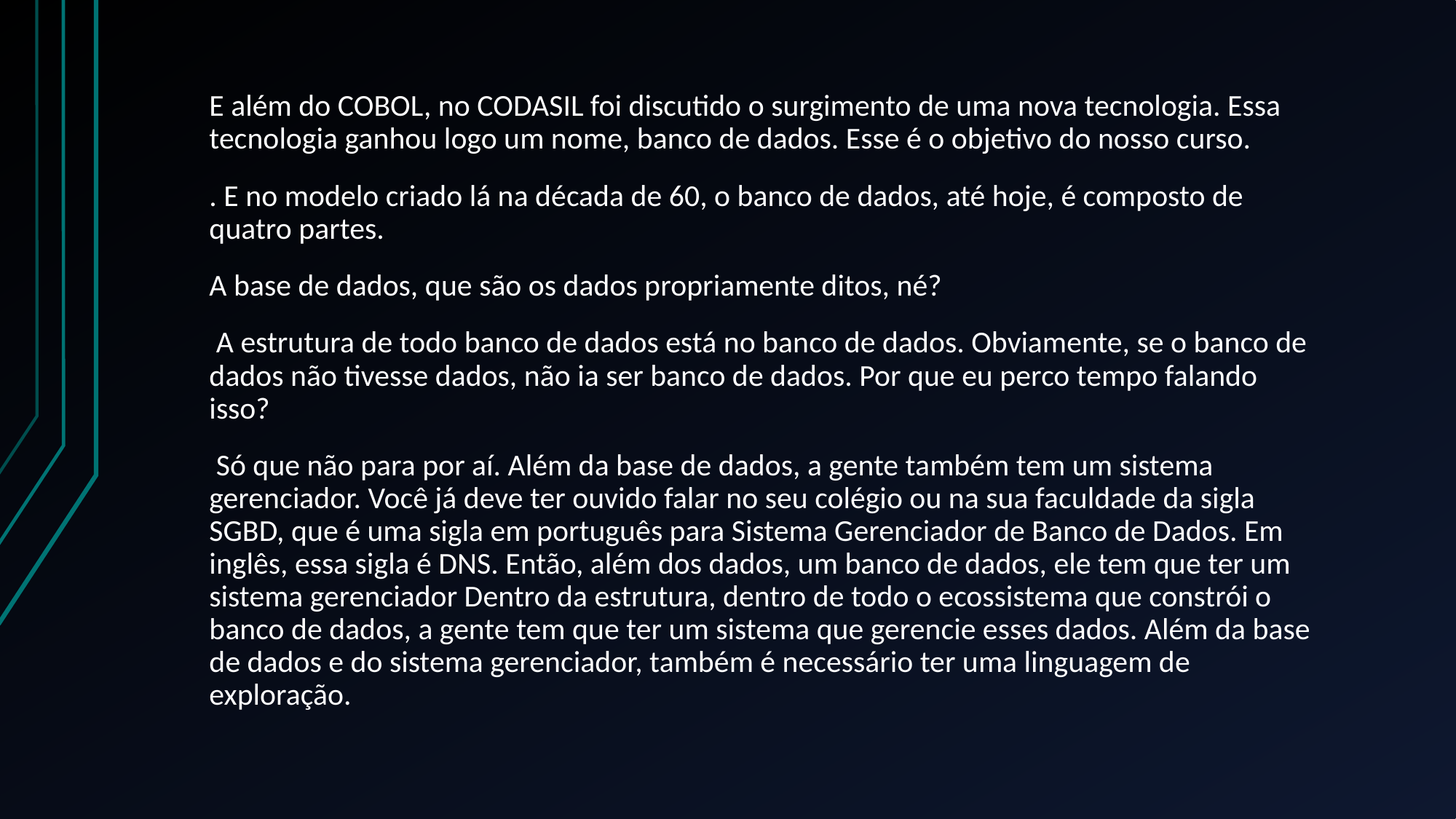

E além do COBOL, no CODASIL foi discutido o surgimento de uma nova tecnologia. Essa tecnologia ganhou logo um nome, banco de dados. Esse é o objetivo do nosso curso.
. E no modelo criado lá na década de 60, o banco de dados, até hoje, é composto de quatro partes.
A base de dados, que são os dados propriamente ditos, né?
 A estrutura de todo banco de dados está no banco de dados. Obviamente, se o banco de dados não tivesse dados, não ia ser banco de dados. Por que eu perco tempo falando isso?
 Só que não para por aí. Além da base de dados, a gente também tem um sistema gerenciador. Você já deve ter ouvido falar no seu colégio ou na sua faculdade da sigla SGBD, que é uma sigla em português para Sistema Gerenciador de Banco de Dados. Em inglês, essa sigla é DNS. Então, além dos dados, um banco de dados, ele tem que ter um sistema gerenciador Dentro da estrutura, dentro de todo o ecossistema que constrói o banco de dados, a gente tem que ter um sistema que gerencie esses dados. Além da base de dados e do sistema gerenciador, também é necessário ter uma linguagem de exploração.